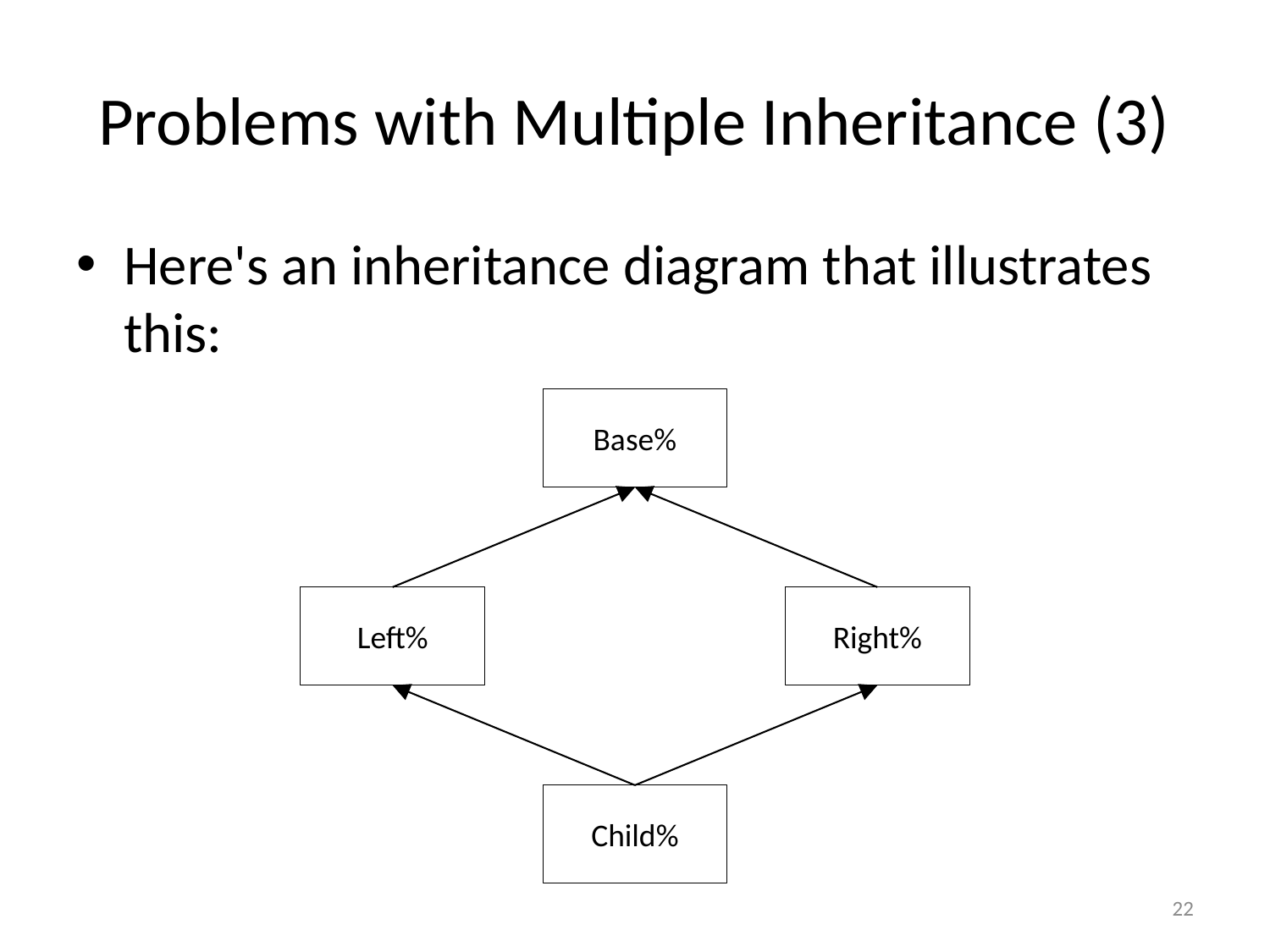

# Problems with Multiple Inheritance (3)
Here's an inheritance diagram that illustrates this:
Base%
Left%
Right%
Child%
22